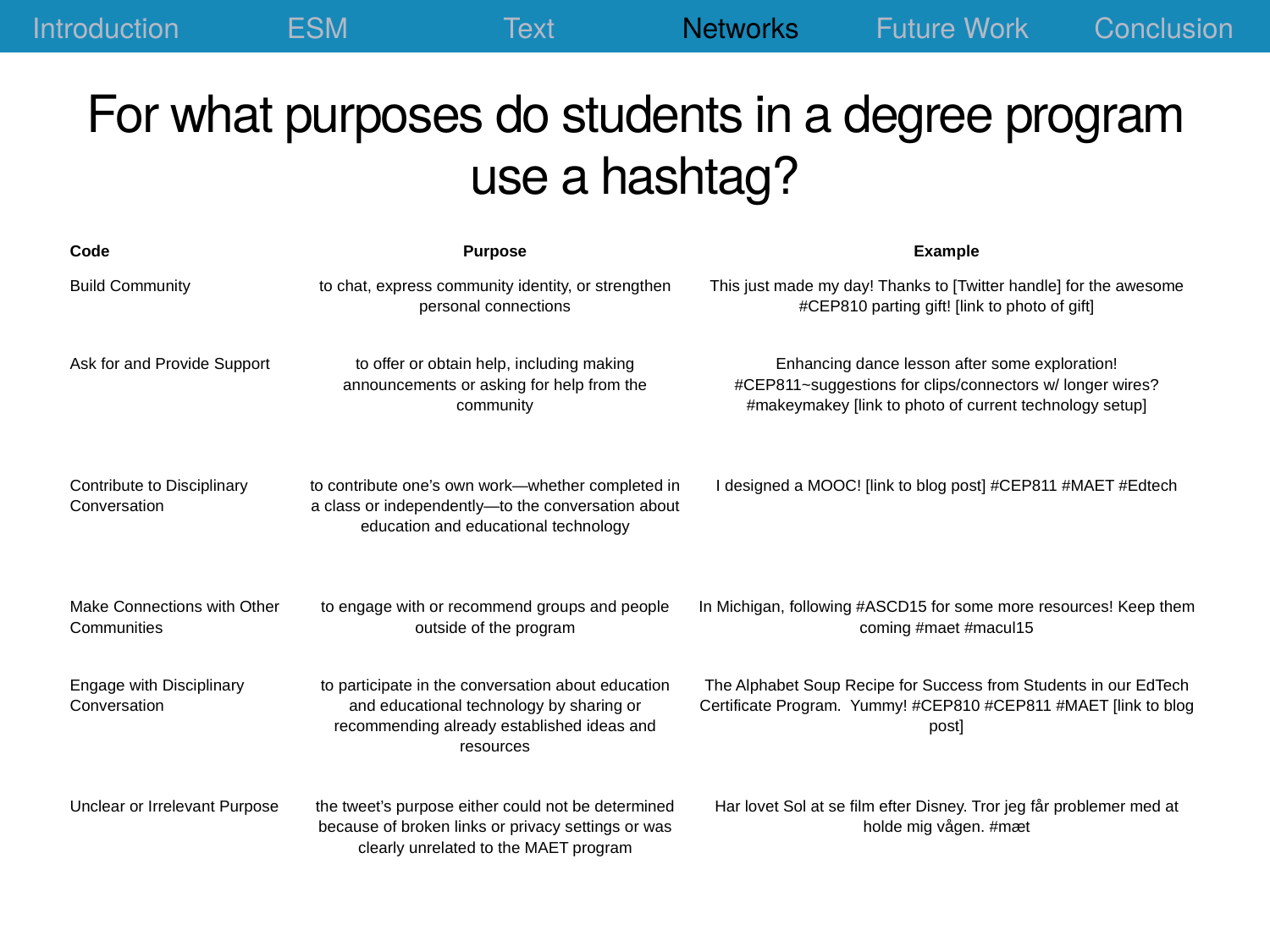

| Introduction | ESM | Text | Networks | Future Work | Conclusion |
| --- | --- | --- | --- | --- | --- |
# For what purposes do students in a degree program use a hashtag?
| Code | Purpose | Example |
| --- | --- | --- |
| Build Community | to chat, express community identity, or strengthen personal connections | This just made my day! Thanks to [Twitter handle] for the awesome #CEP810 parting gift! [link to photo of gift] |
| Ask for and Provide Support | to offer or obtain help, including making announcements or asking for help from the community | Enhancing dance lesson after some exploration! #CEP811~suggestions for clips/connectors w/ longer wires?#makeymakey [link to photo of current technology setup] |
| Contribute to Disciplinary Conversation | to contribute one’s own work—whether completed in a class or independently—to the conversation about education and educational technology | I designed a MOOC! [link to blog post] #CEP811 #MAET #Edtech |
| Make Connections with Other Communities | to engage with or recommend groups and people outside of the program | In Michigan, following #ASCD15 for some more resources! Keep them coming #maet #macul15 |
| Engage with Disciplinary Conversation | to participate in the conversation about education and educational technology by sharing or recommending already established ideas and resources | The Alphabet Soup Recipe for Success from Students in our EdTech Certificate Program. Yummy! #CEP810 #CEP811 #MAET [link to blog post] |
| Unclear or Irrelevant Purpose | the tweet’s purpose either could not be determined because of broken links or privacy settings or was clearly unrelated to the MAET program | Har lovet Sol at se film efter Disney. Tror jeg får problemer med at holde mig vågen. #mæt |